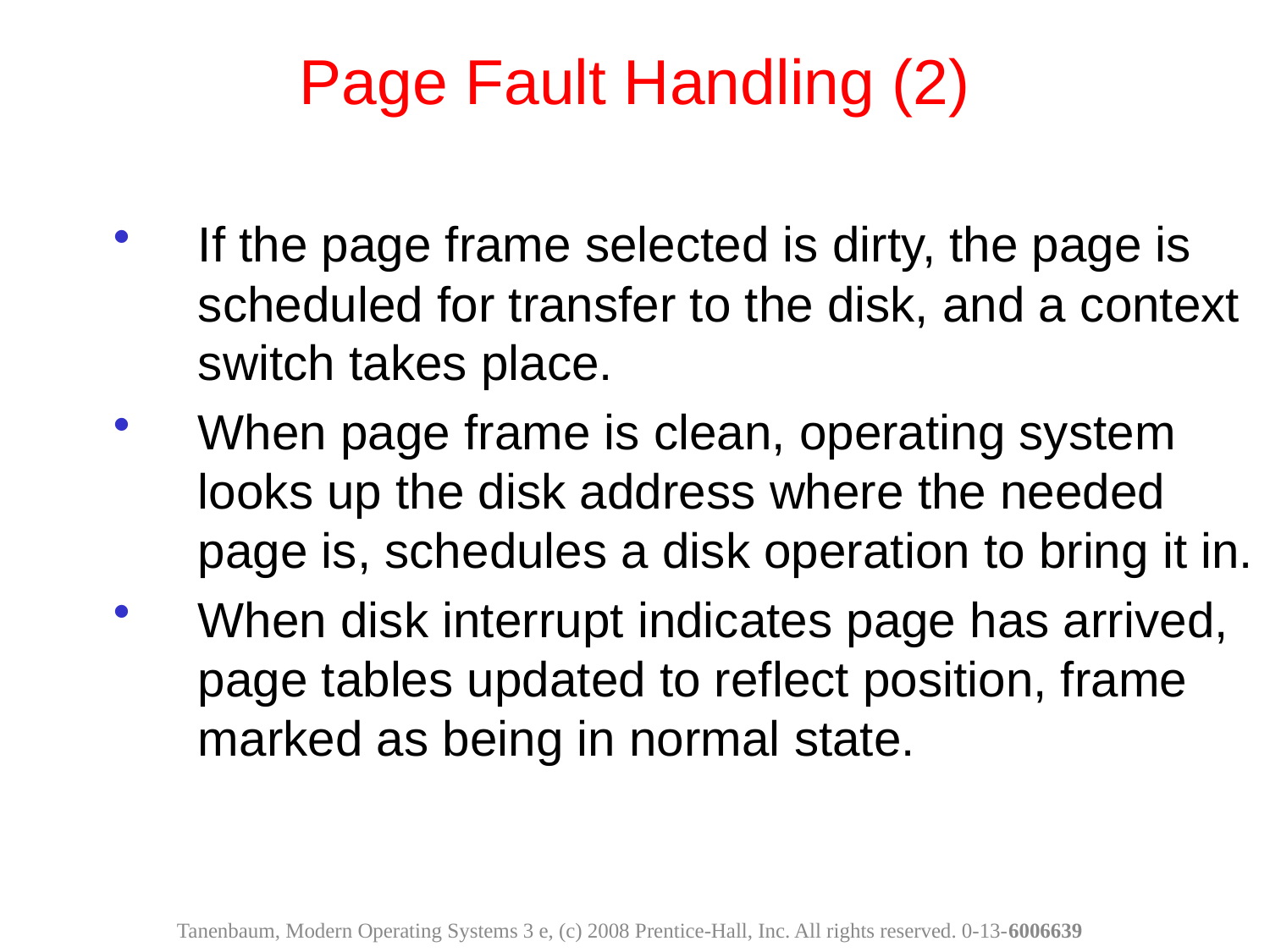

Page Fault Handling (2)
If the page frame selected is dirty, the page is scheduled for transfer to the disk, and a context switch takes place.
When page frame is clean, operating system looks up the disk address where the needed page is, schedules a disk operation to bring it in.
When disk interrupt indicates page has arrived, page tables updated to reflect position, frame marked as being in normal state.
Tanenbaum, Modern Operating Systems 3 e, (c) 2008 Prentice-Hall, Inc. All rights reserved. 0-13-6006639